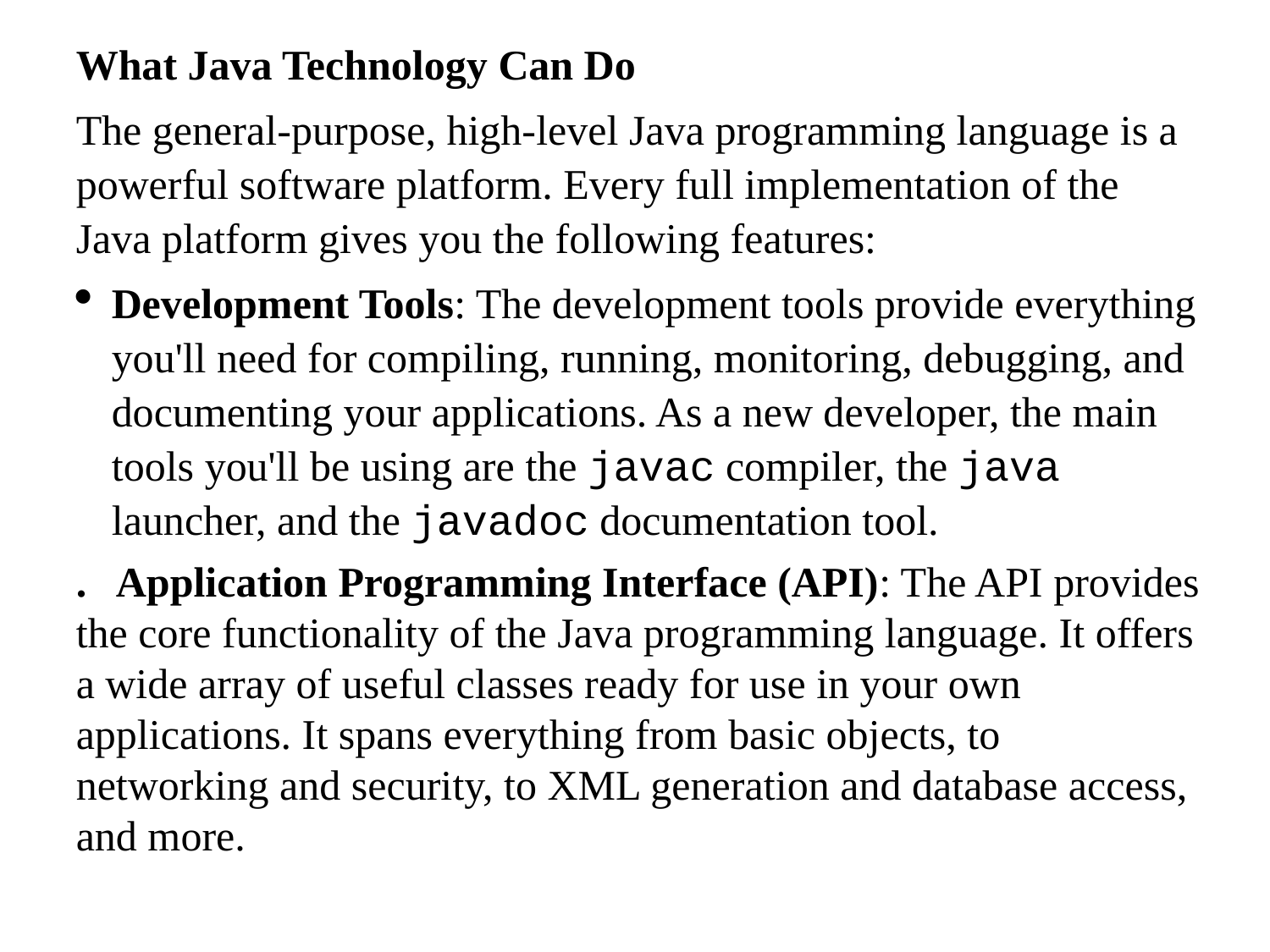

What Java Technology Can Do
The general-purpose, high-level Java programming language is a powerful software platform. Every full implementation of the Java platform gives you the following features:
Development Tools: The development tools provide everything you'll need for compiling, running, monitoring, debugging, and documenting your applications. As a new developer, the main tools you'll be using are the javac compiler, the java launcher, and the javadoc documentation tool.
.   Application Programming Interface (API): The API provides the core functionality of the Java programming language. It offers a wide array of useful classes ready for use in your own applications. It spans everything from basic objects, to networking and security, to XML generation and database access, and more.